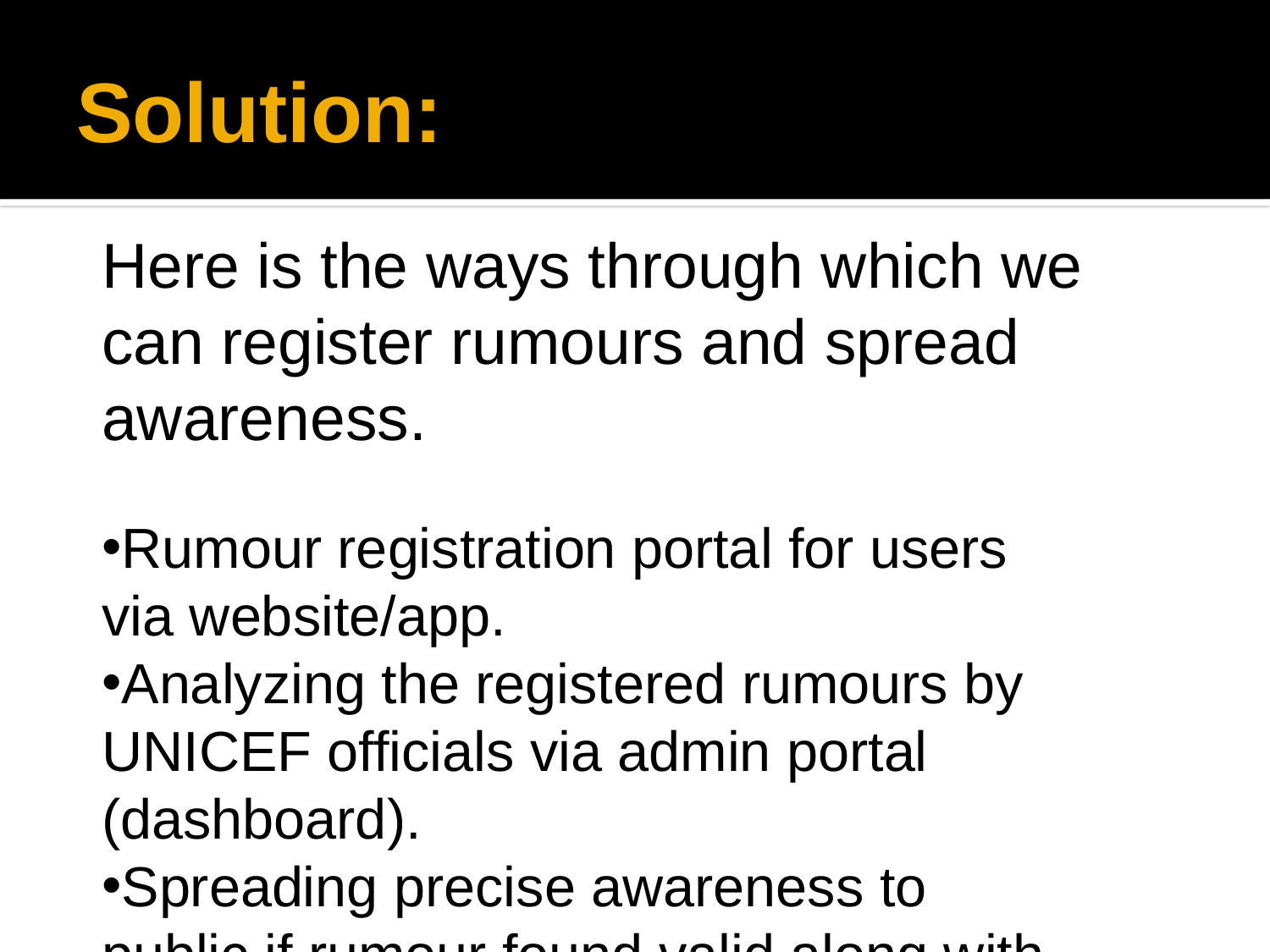

# Solution:
Here is the ways through which we can register rumours and spread awareness.

Rumour registration portal for users via website/app.
Analyzing the registered rumours by UNICEF officials via admin portal (dashboard).
Spreading precise awareness to public if rumour found valid along with symptoms and precautions.